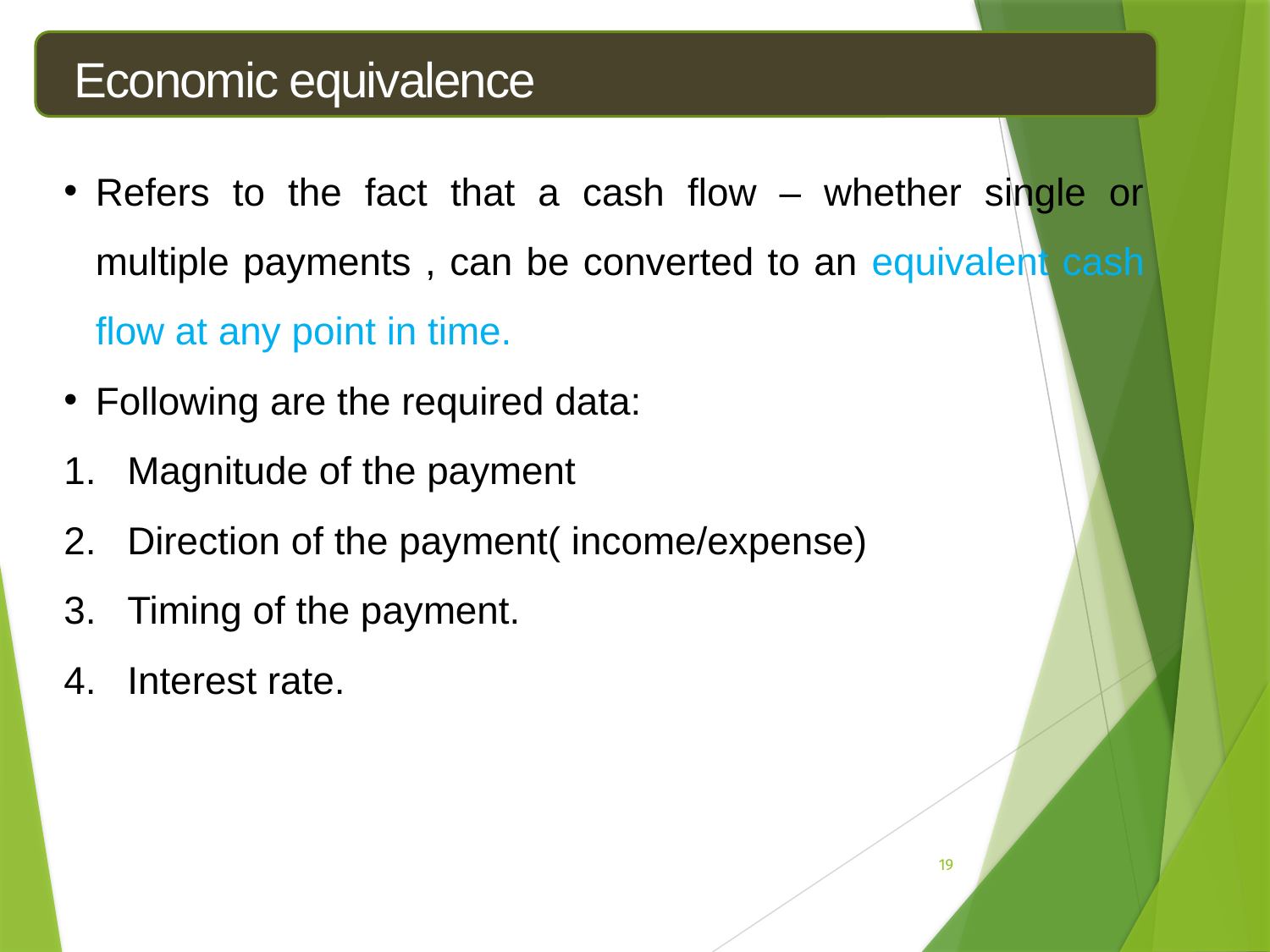

Economic equivalence
Refers to the fact that a cash flow – whether single or multiple payments , can be converted to an equivalent cash flow at any point in time.
Following are the required data:
Magnitude of the payment
Direction of the payment( income/expense)
Timing of the payment.
Interest rate.

19